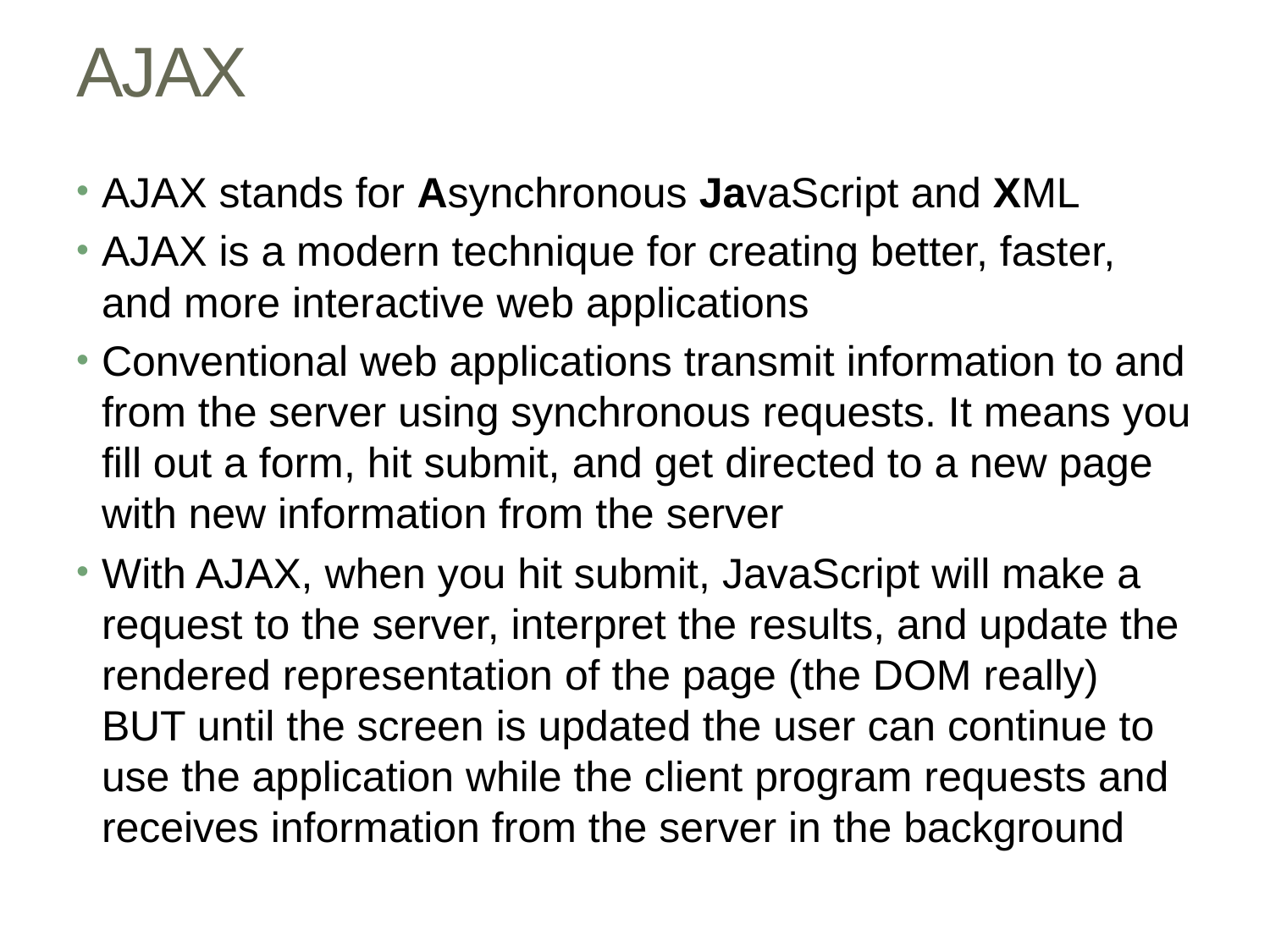

# AJAX
AJAX stands for Asynchronous JavaScript and XML
AJAX is a modern technique for creating better, faster, and more interactive web applications
Conventional web applications transmit information to and from the server using synchronous requests. It means you fill out a form, hit submit, and get directed to a new page with new information from the server
With AJAX, when you hit submit, JavaScript will make a request to the server, interpret the results, and update the rendered representation of the page (the DOM really) BUT until the screen is updated the user can continue to use the application while the client program requests and receives information from the server in the background